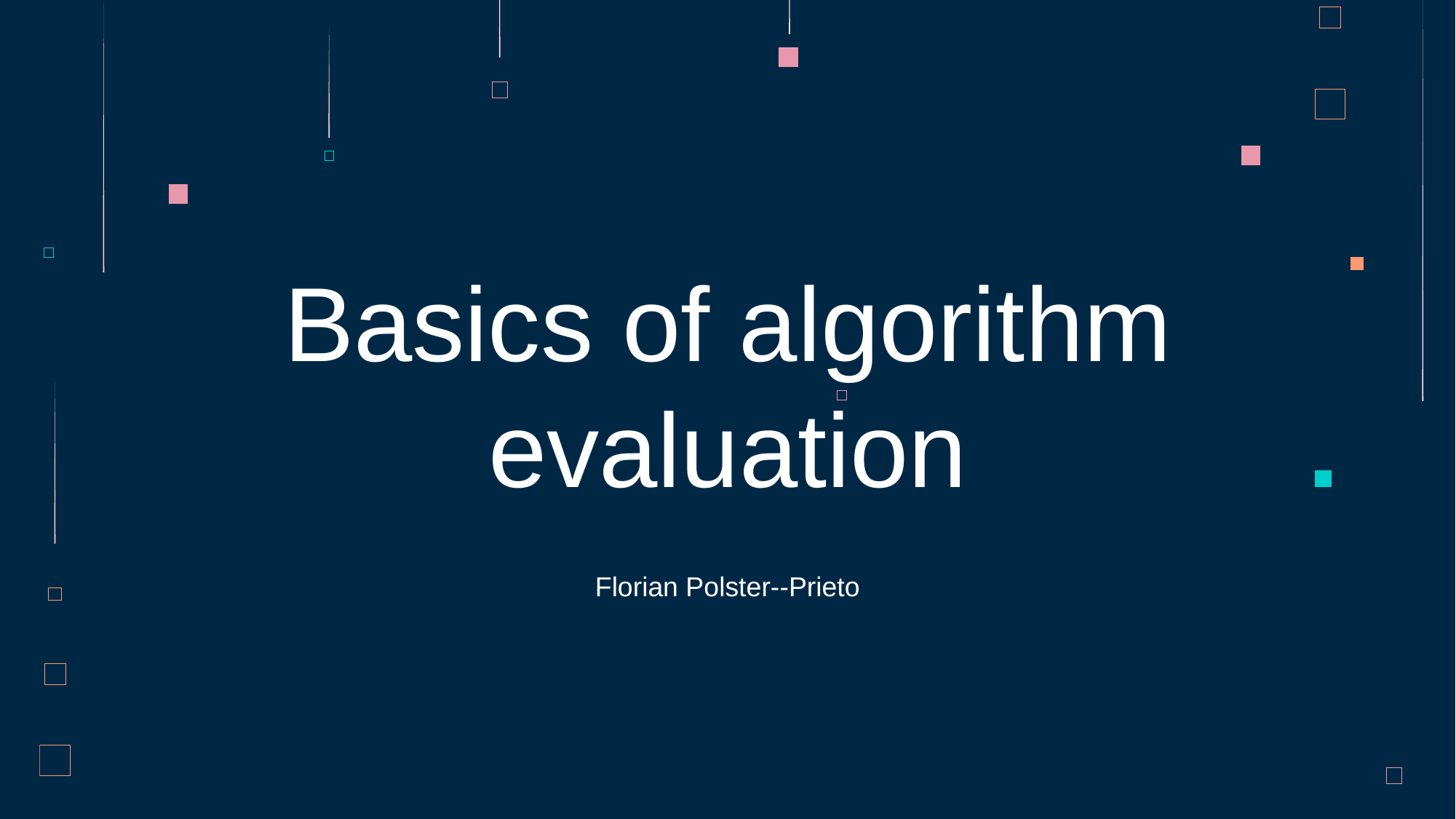

# Basics of algorithm evaluation
Florian Polster--Prieto